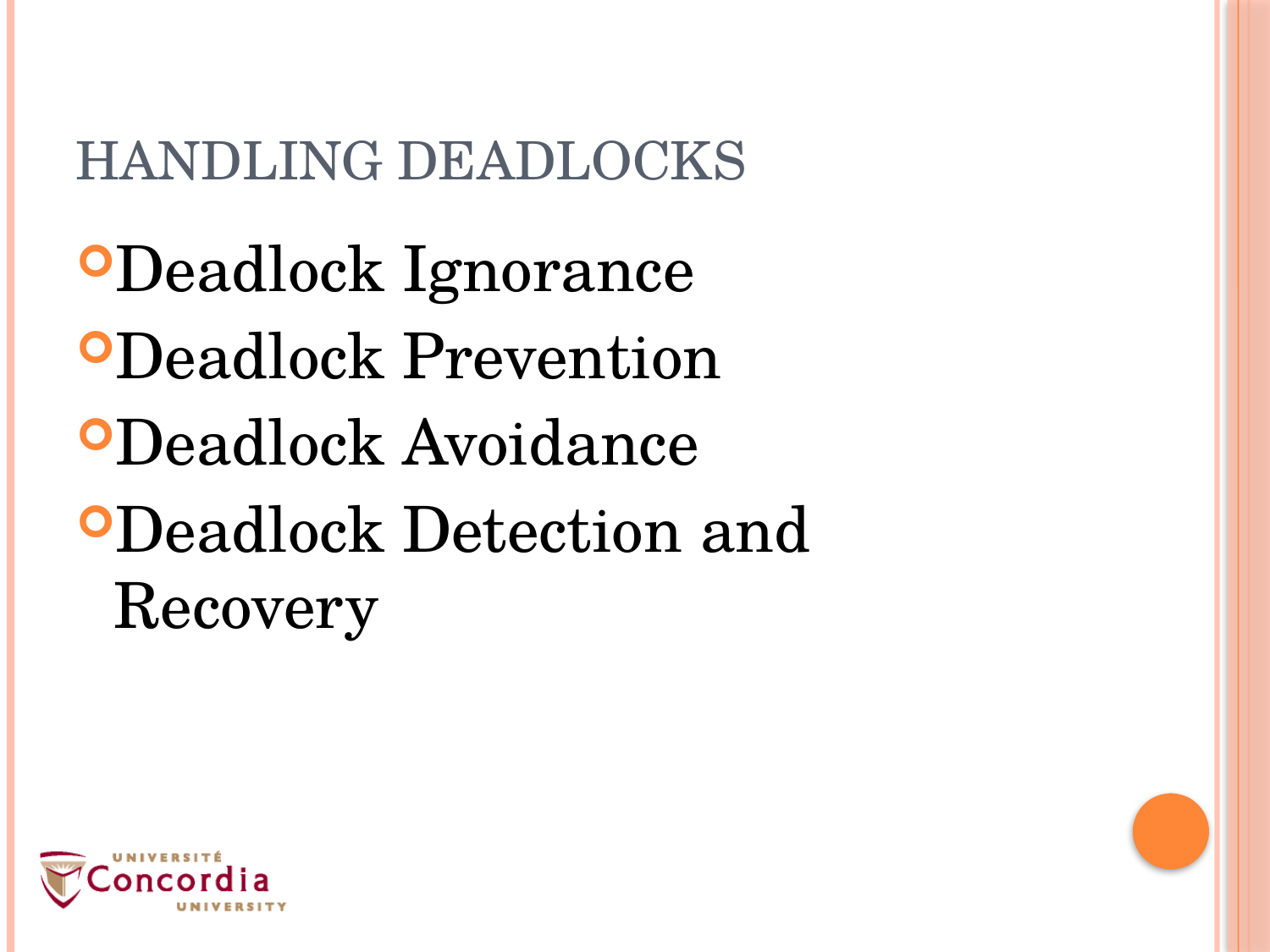

# Handling Deadlocks
Deadlock Ignorance
Deadlock Prevention
Deadlock Avoidance
Deadlock Detection and Recovery

6